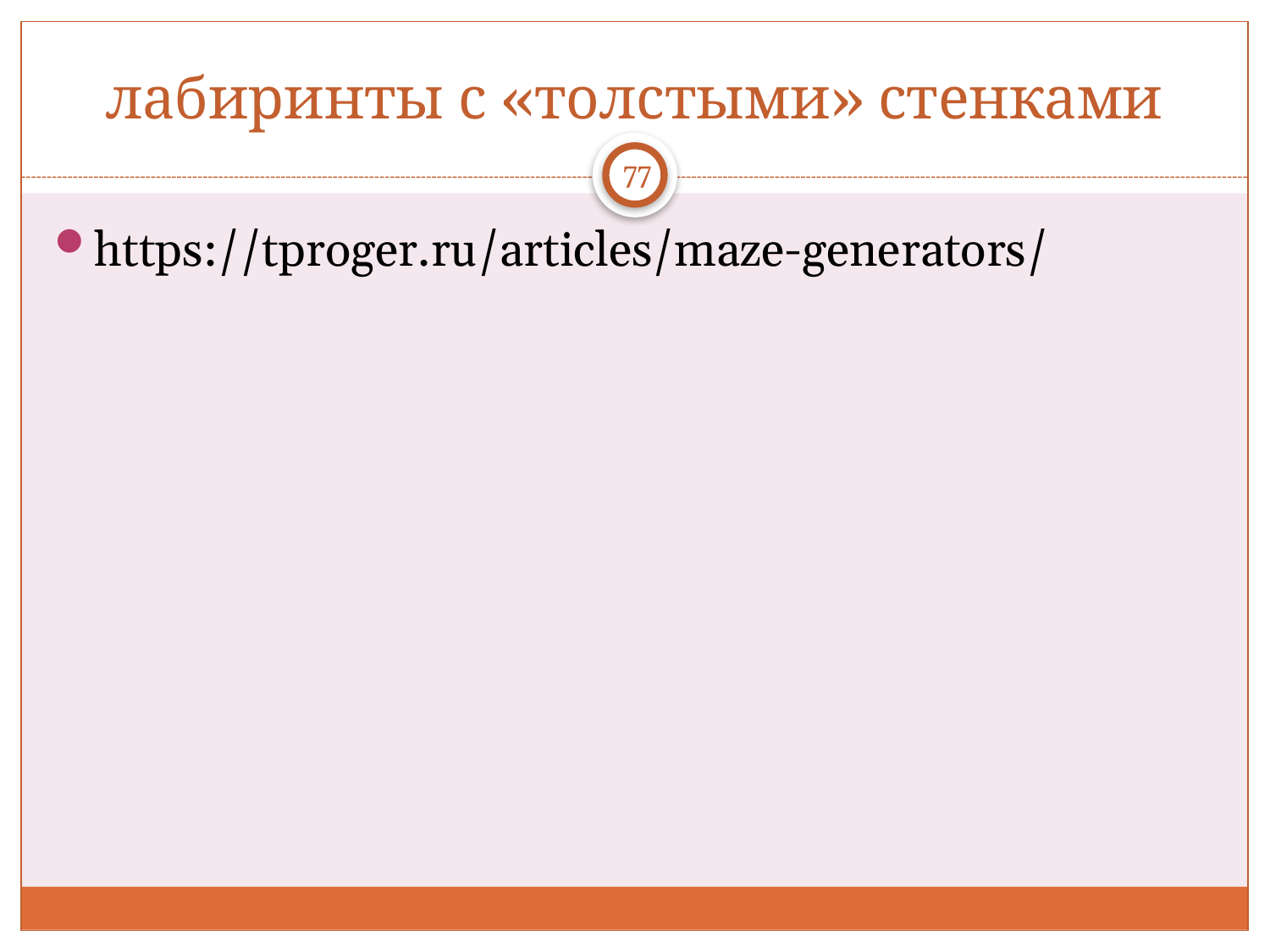

# лабиринты с «толстыми» стенками
77
https://tproger.ru/articles/maze-generators/